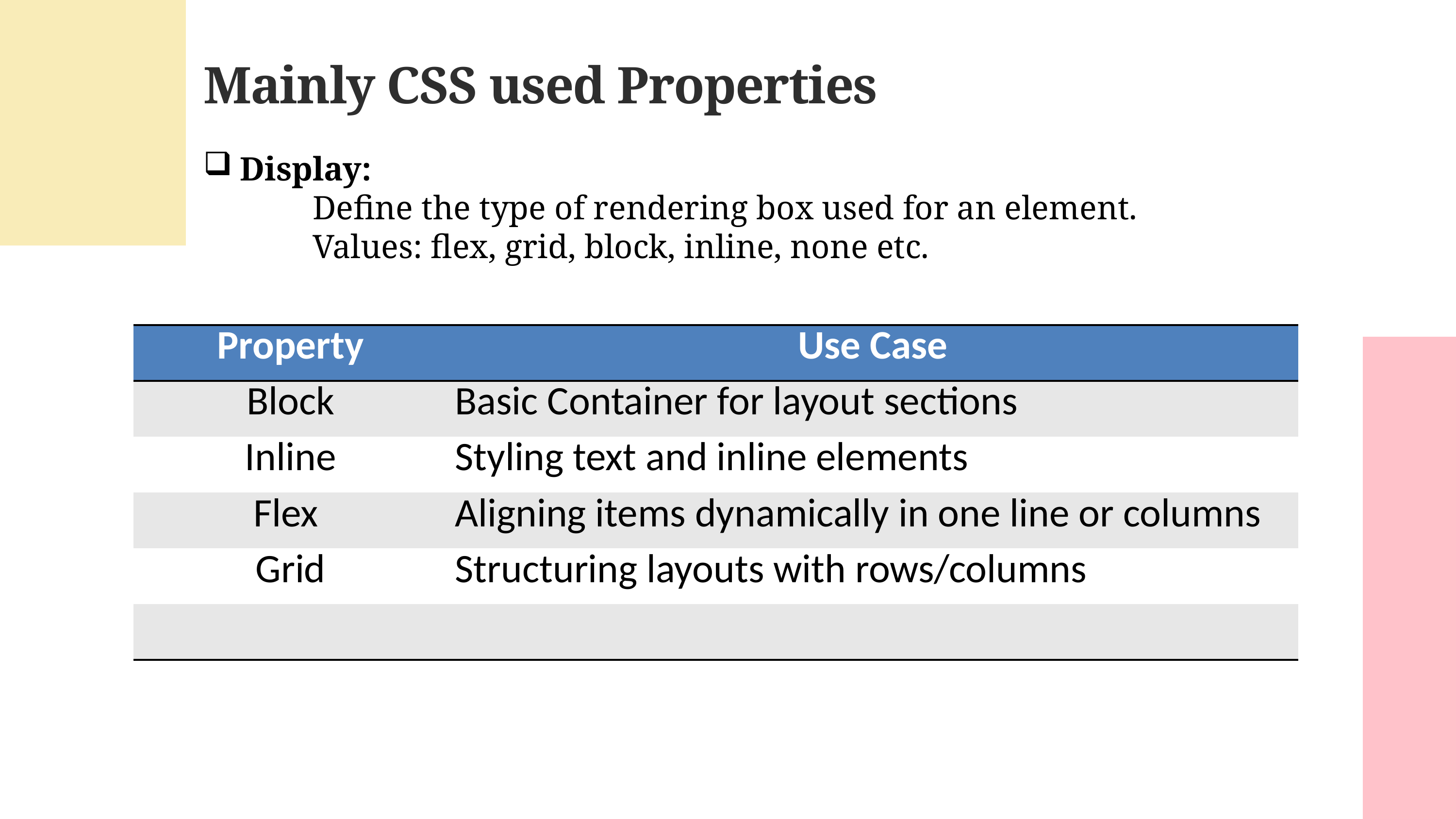

Mainly CSS used Properties
Display:
	Define the type of rendering box used for an element.
	Values: flex, grid, block, inline, none etc.

| Property | Use Case |
| --- | --- |
| Block | Basic Container for layout sections |
| Inline | Styling text and inline elements |
| Flex | Aligning items dynamically in one line or columns |
| Grid | Structuring layouts with rows/columns |
|  |  |